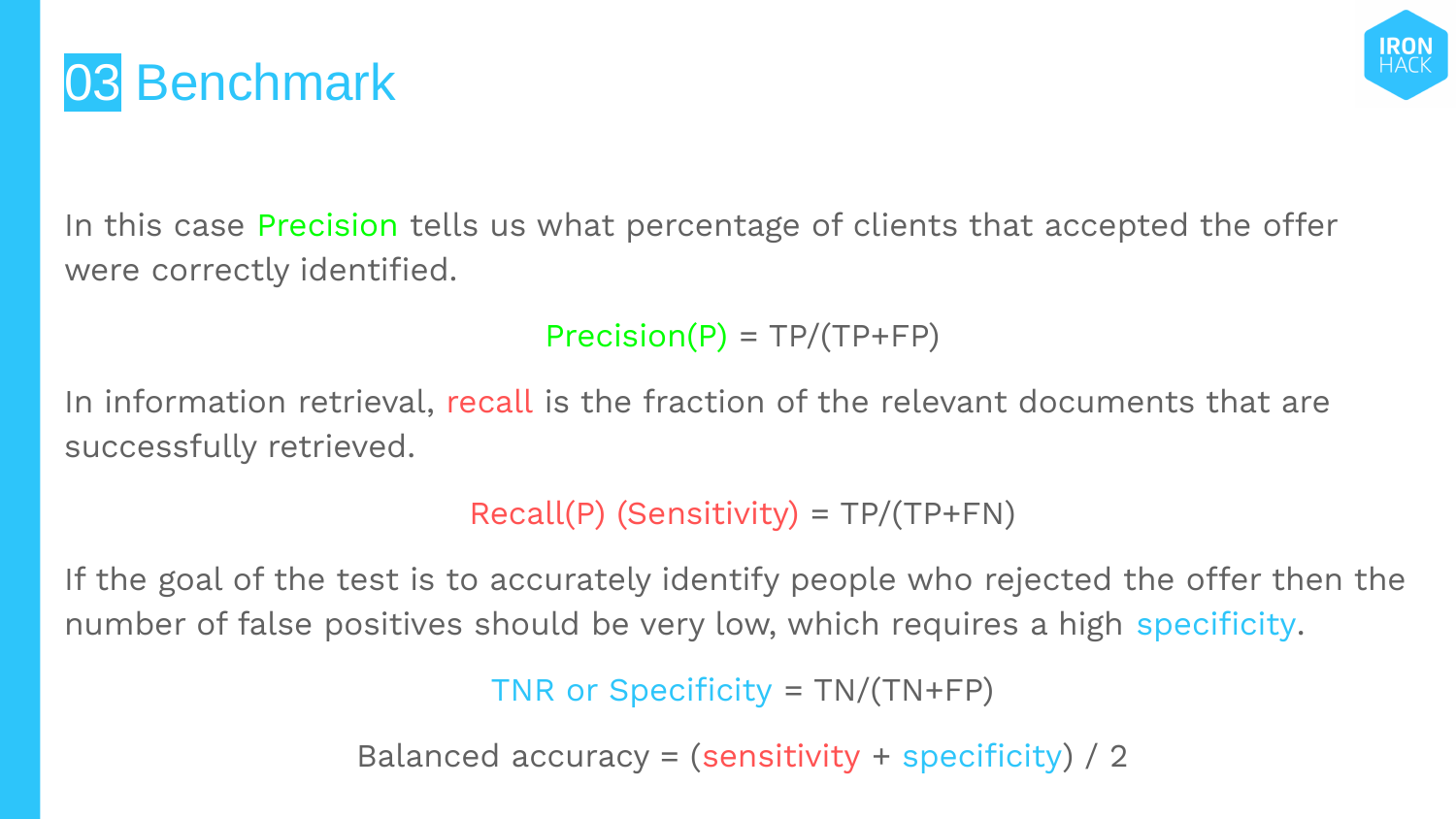

# 03 Benchmark
In this case Precision tells us what percentage of clients that accepted the offer were correctly identified.
Precision(P) = TP/(TP+FP)
In information retrieval, recall is the fraction of the relevant documents that are successfully retrieved.
Recall(P) (Sensitivity) = TP/(TP+FN)
If the goal of the test is to accurately identify people who rejected the offer then the number of false positives should be very low, which requires a high specificity.
TNR or Specificity = TN/(TN+FP)
Balanced accuracy = (sensitivity + specificity) / 2